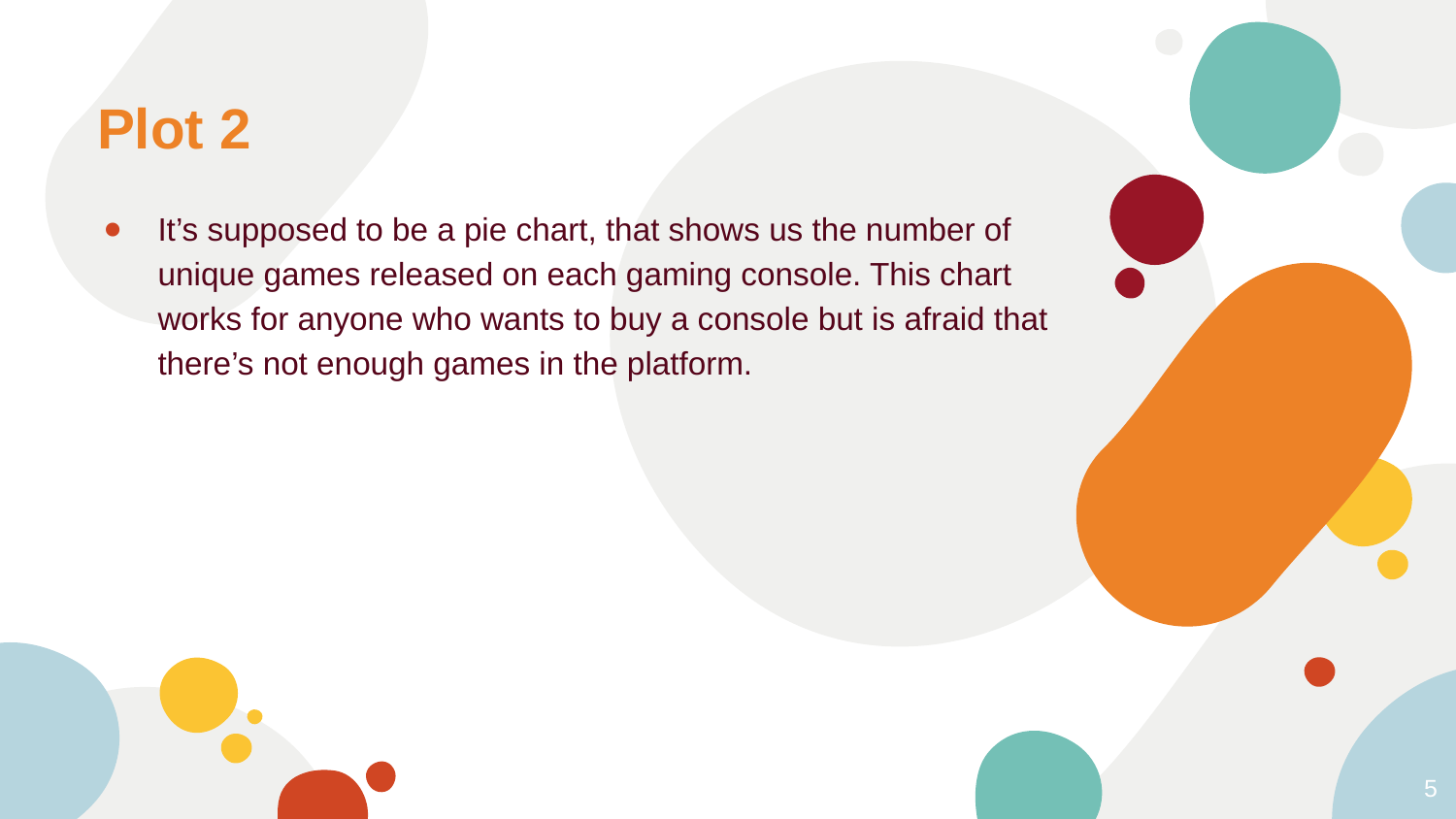

# Plot 2
It’s supposed to be a pie chart, that shows us the number of unique games released on each gaming console. This chart works for anyone who wants to buy a console but is afraid that there’s not enough games in the platform.
5